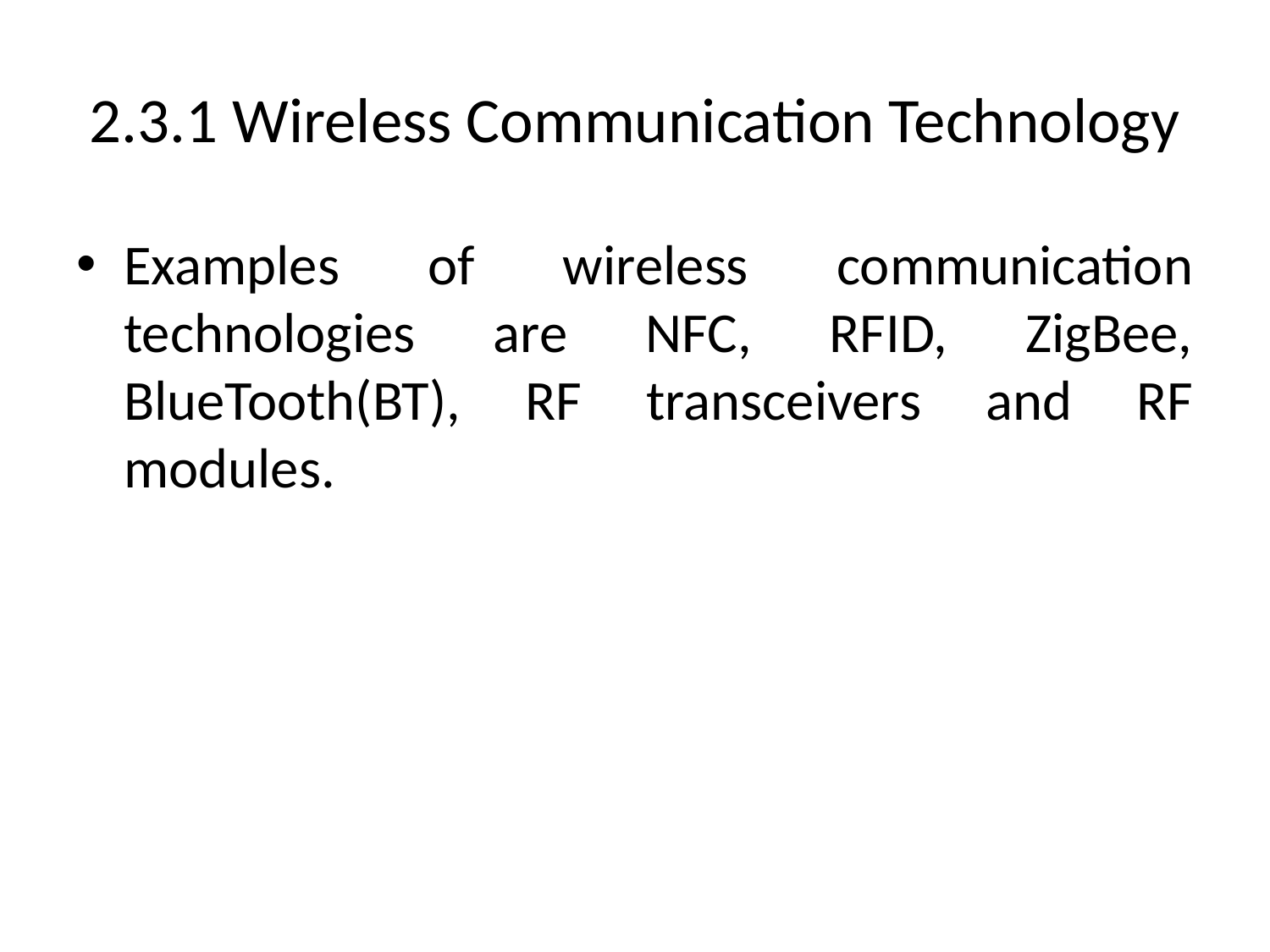

# 2.3.1 Wireless Communication Technology
Examples of wireless communication technologies are NFC, RFID, ZigBee, BlueTooth(BT), RF transceivers and RF modules.